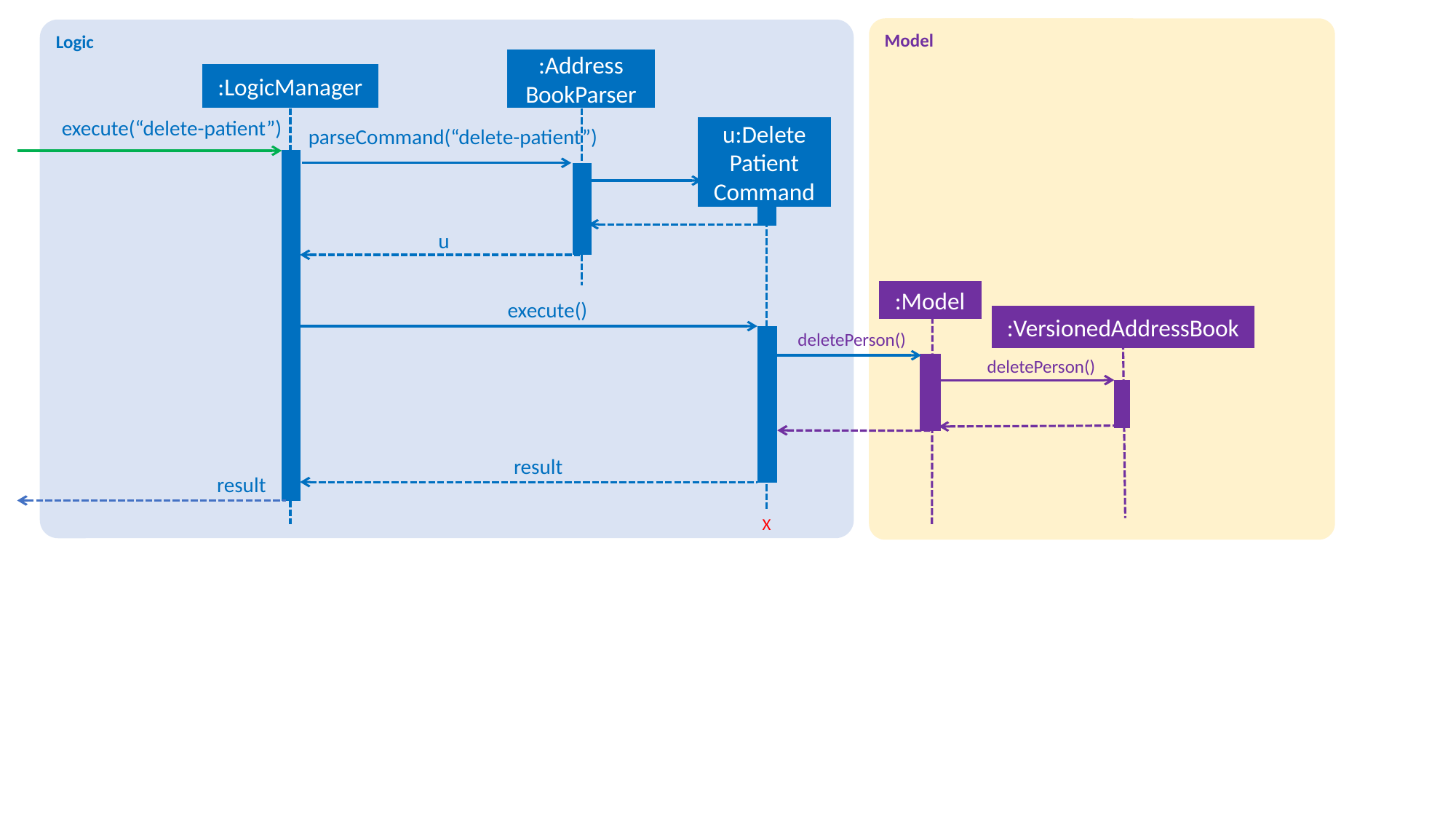

Model
Logic
:Address
BookParser
:LogicManager
execute(“delete-patient”)
u:Delete
Patient
Command
parseCommand(“delete-patient”)

u
:Model
execute()
:VersionedAddressBook

deletePerson()

deletePerson()

result
result
X